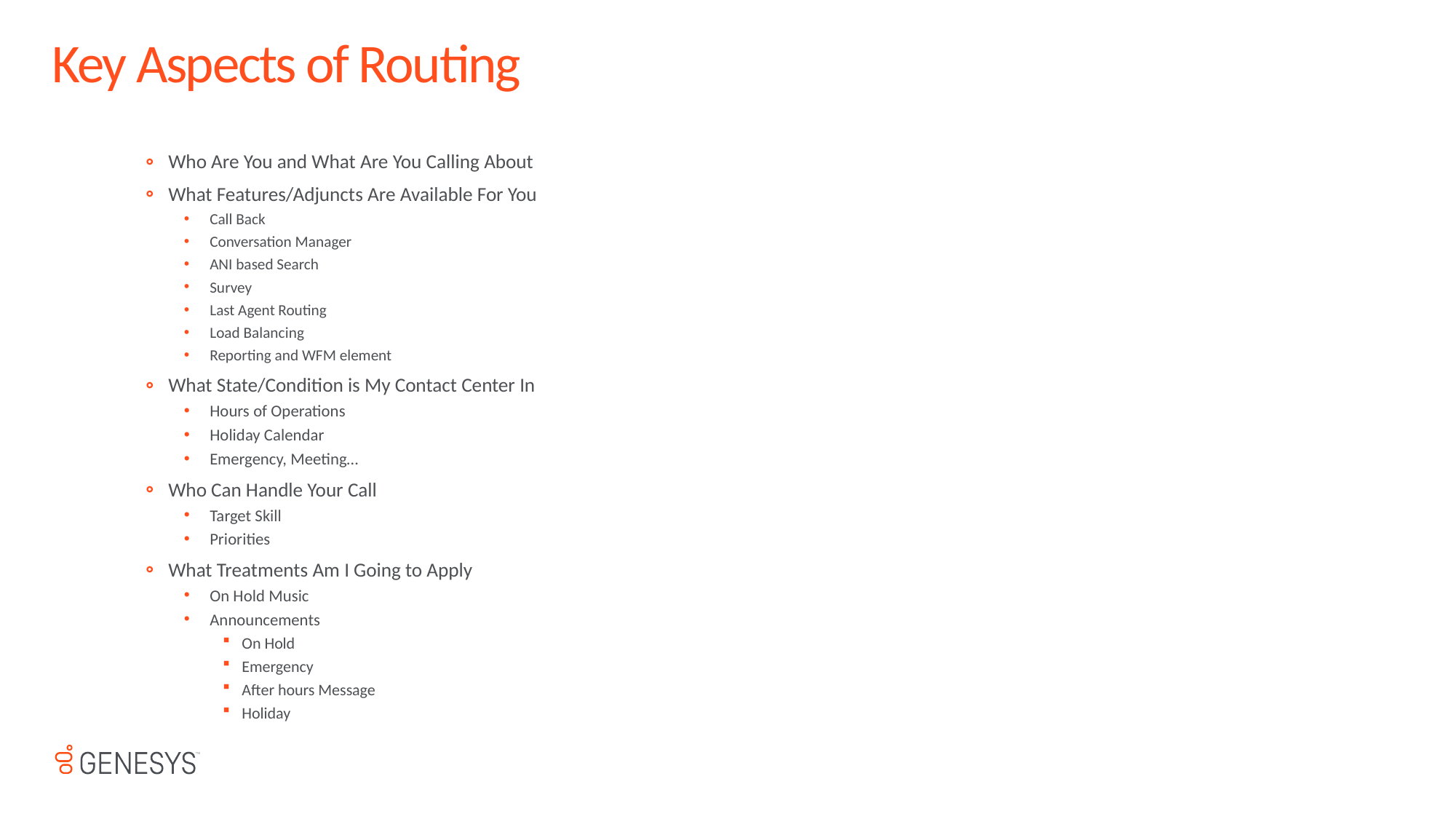

# Key Aspects of Routing
Who Are You and What Are You Calling About
What Features/Adjuncts Are Available For You
Call Back
Conversation Manager
ANI based Search
Survey
Last Agent Routing
Load Balancing
Reporting and WFM element
What State/Condition is My Contact Center In
Hours of Operations
Holiday Calendar
Emergency, Meeting…
Who Can Handle Your Call
Target Skill
Priorities
What Treatments Am I Going to Apply
On Hold Music
Announcements
On Hold
Emergency
After hours Message
Holiday